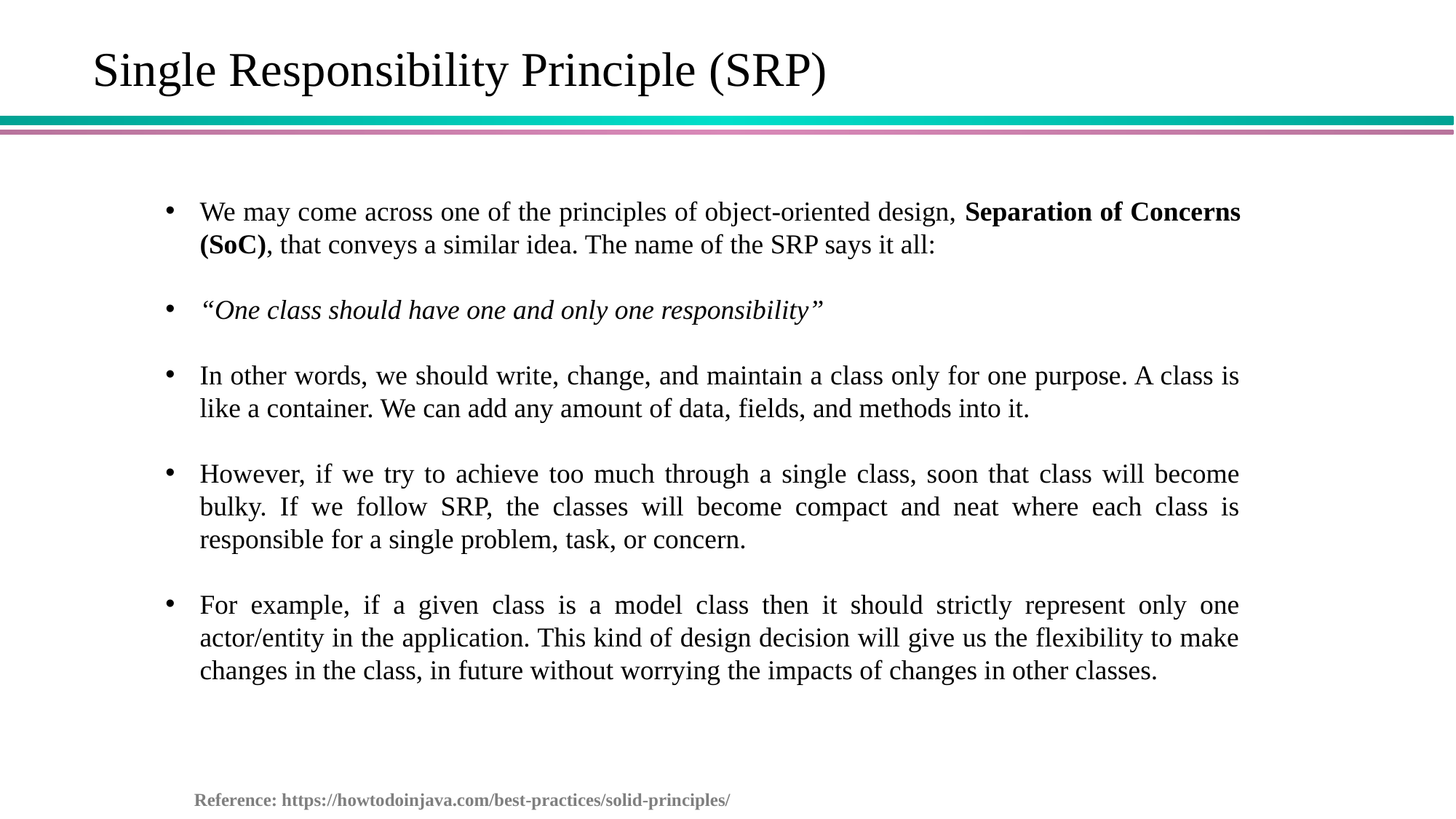

Single Responsibility Principle (SRP)
We may come across one of the principles of object-oriented design, Separation of Concerns (SoC), that conveys a similar idea. The name of the SRP says it all:

“One class should have one and only one responsibility”

In other words, we should write, change, and maintain a class only for one purpose. A class is like a container. We can add any amount of data, fields, and methods into it.

However, if we try to achieve too much through a single class, soon that class will become bulky. If we follow SRP, the classes will become compact and neat where each class is responsible for a single problem, task, or concern.

For example, if a given class is a model class then it should strictly represent only one actor/entity in the application. This kind of design decision will give us the flexibility to make changes in the class, in future without worrying the impacts of changes in other classes.
Reference: https://howtodoinjava.com/best-practices/solid-principles/